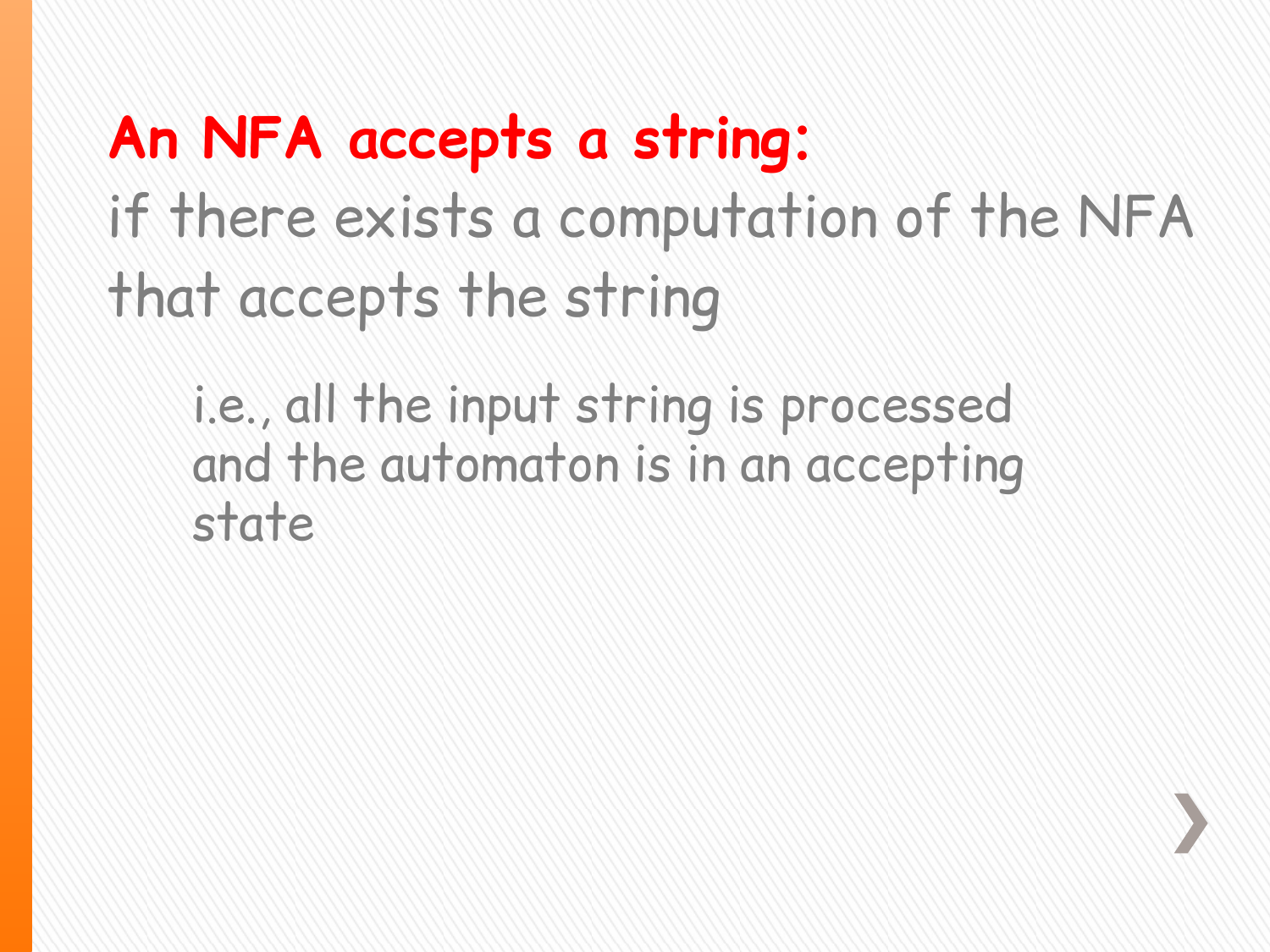

An NFA accepts a string:
if there exists a computation of the NFA
that accepts the string
i.e., all the input string is processed and the automaton is in an accepting state